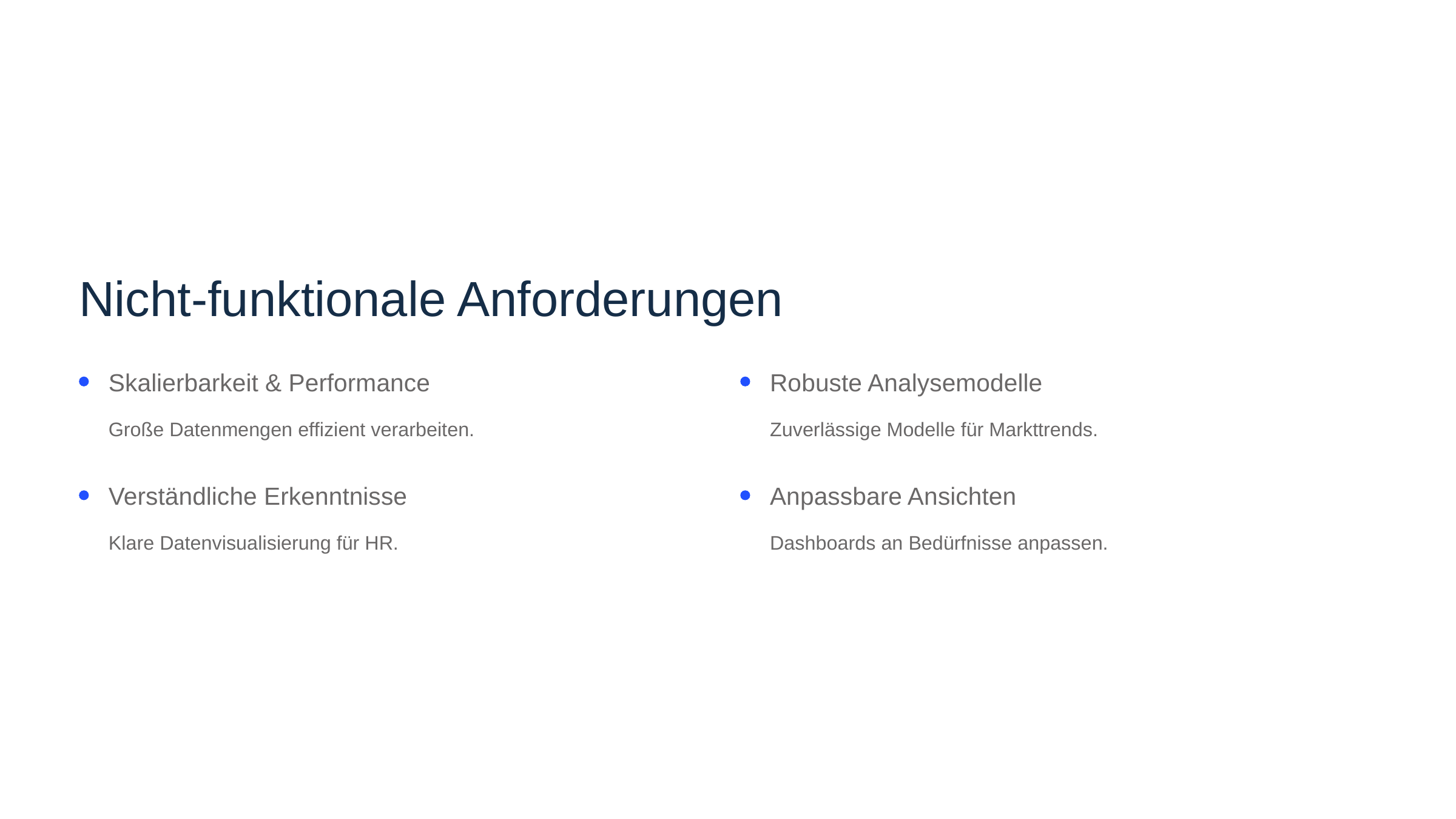

Nicht-funktionale Anforderungen
Skalierbarkeit & Performance
Robuste Analysemodelle

Große Datenmengen effizient verarbeiten.
Zuverlässige Modelle für Markttrends.
Verständliche Erkenntnisse
Anpassbare Ansichten

Klare Datenvisualisierung für HR.
Dashboards an Bedürfnisse anpassen.